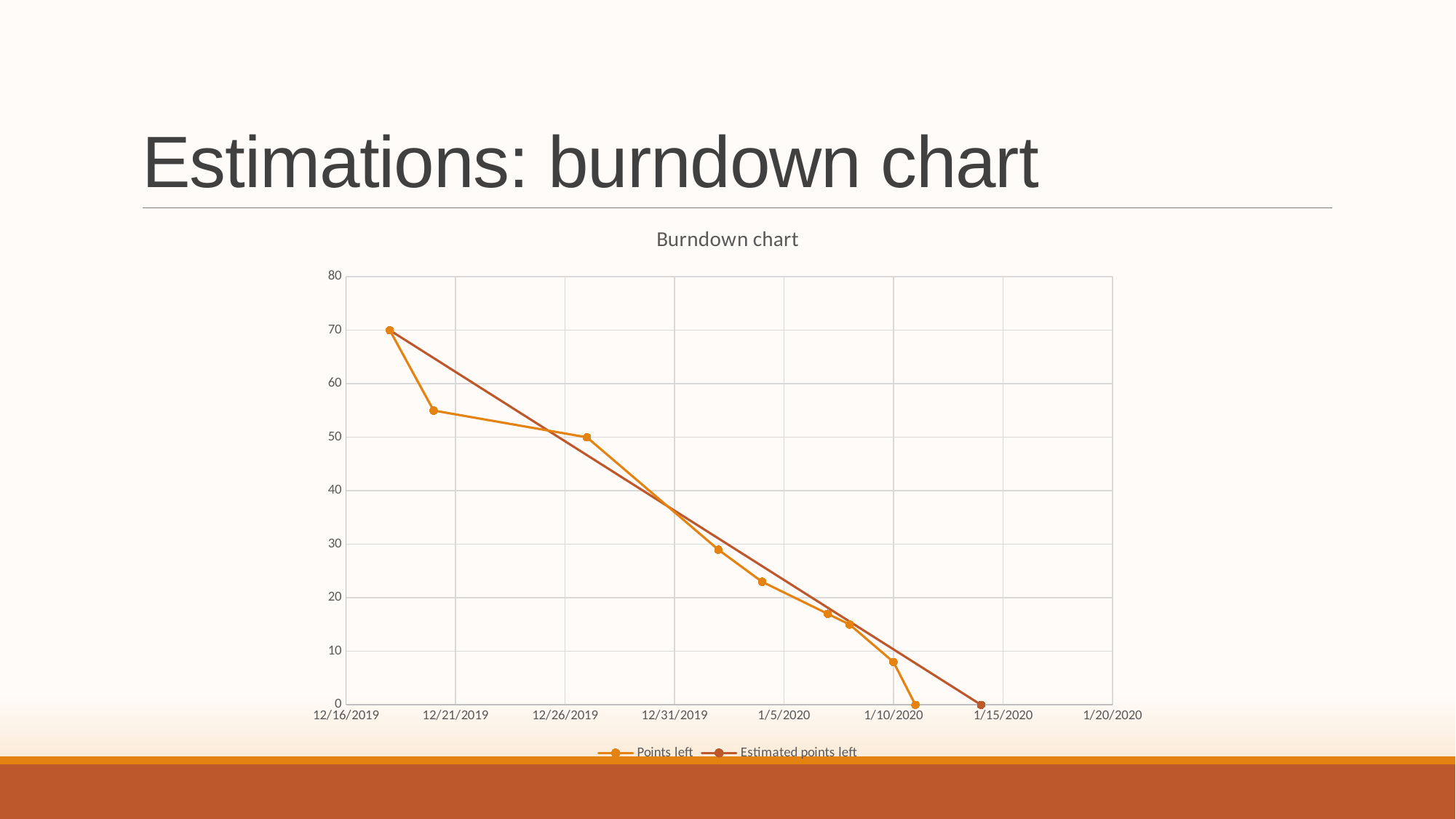

# Estimations: burndown chart

### Chart: Burndown chart

| Category | Points left | Estimated points left |
|---|---|---|